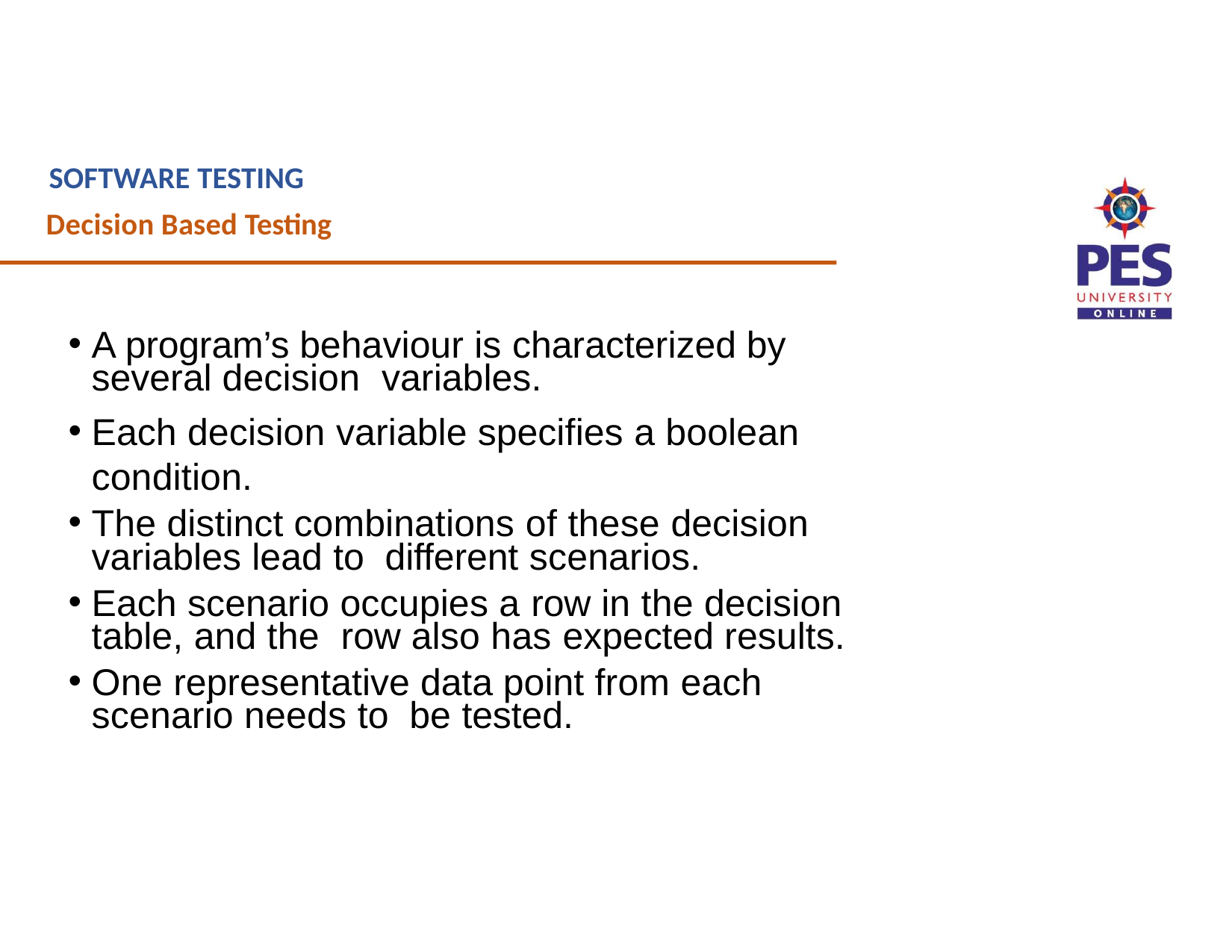

SOFTWARE TESTING
Decision Based Testing

A program’s behaviour is characterized by several decision  variables.
Each decision variable specifies a boolean condition.
The distinct combinations of these decision variables lead to  different scenarios.
Each scenario occupies a row in the decision table, and the  row also has expected results.
One representative data point from each scenario needs to  be tested.